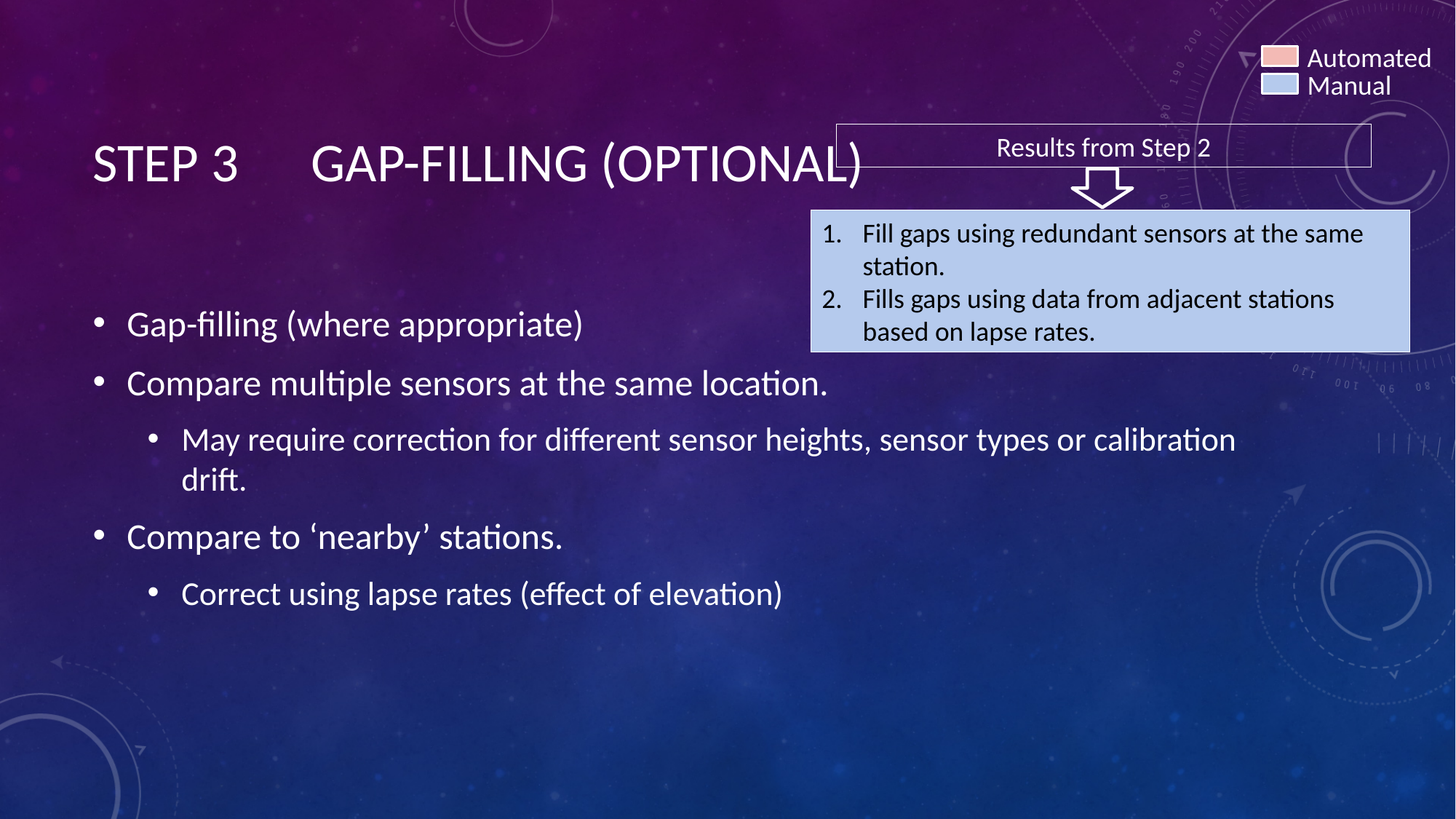

Automated

Manual

# Step 3	gap-filling (optional)
Results from Step 2

Fill gaps using redundant sensors at the same station.
Fills gaps using data from adjacent stations based on lapse rates.
Gap-filling (where appropriate)
Compare multiple sensors at the same location.
May require correction for different sensor heights, sensor types or calibration drift.
Compare to ‘nearby’ stations.
Correct using lapse rates (effect of elevation)